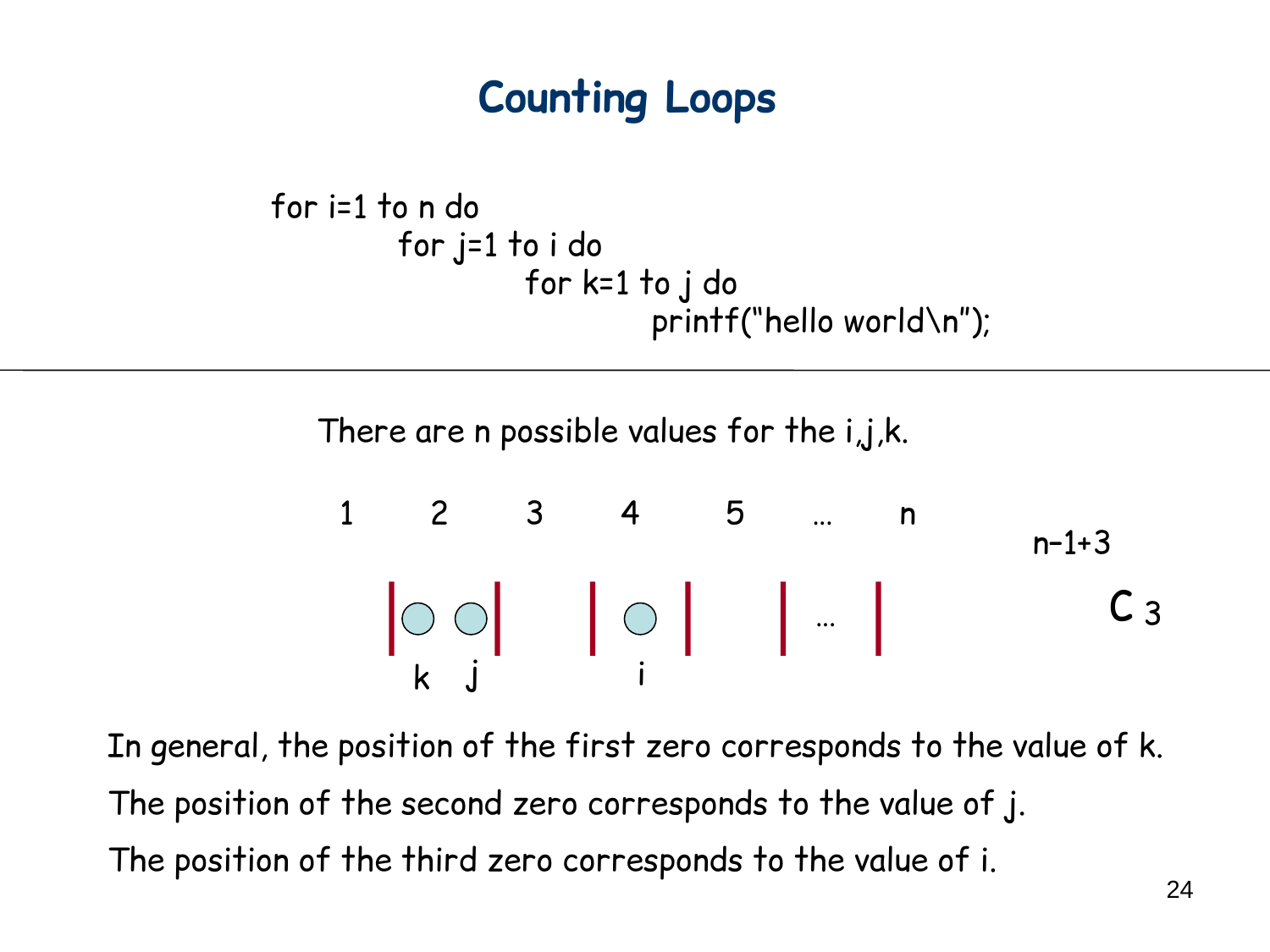

Counting Loops
for i=1 to n do
	for j=1 to i do
		for k=1 to j do
			printf(“hello world\n”);

There are n possible values for the i,j,k.
1        2        3        4         5       …       n
n–1+3
C
3

…

j
i
k
In general, the position of the first zero corresponds to the value of k.
The position of the second zero corresponds to the value of j.
The position of the third zero corresponds to the value of i.
24